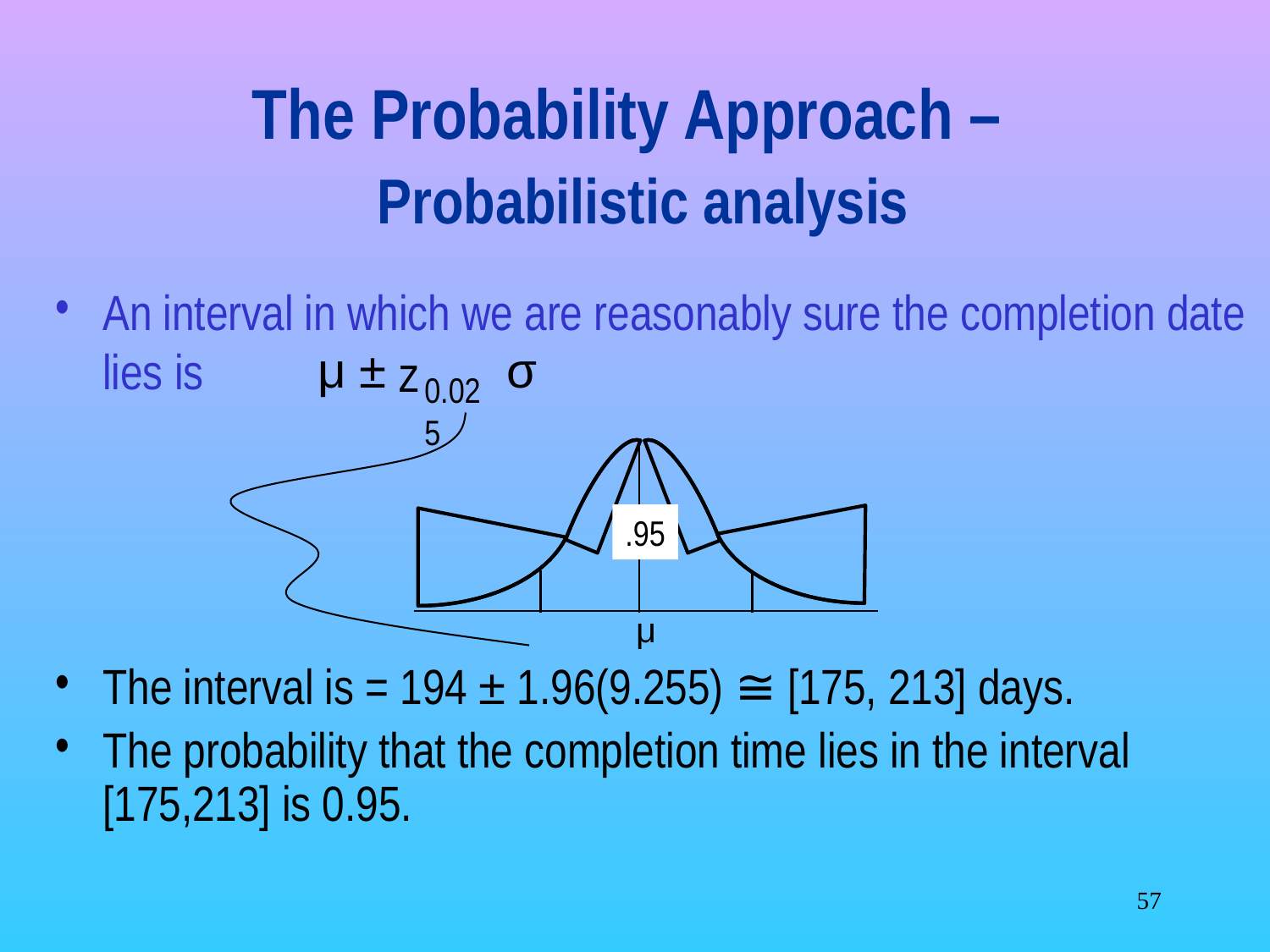

# The Probability Approach – Probabilistic analysis
An interval in which we are reasonably sure the completion date lies is
μ
±
σ
z
0.025

.95
μ
The interval is = 194 ± 1.96(9.255) ≅ [175, 213] days.
The probability that the completion time lies in the interval [175,213] is 0.95.
57